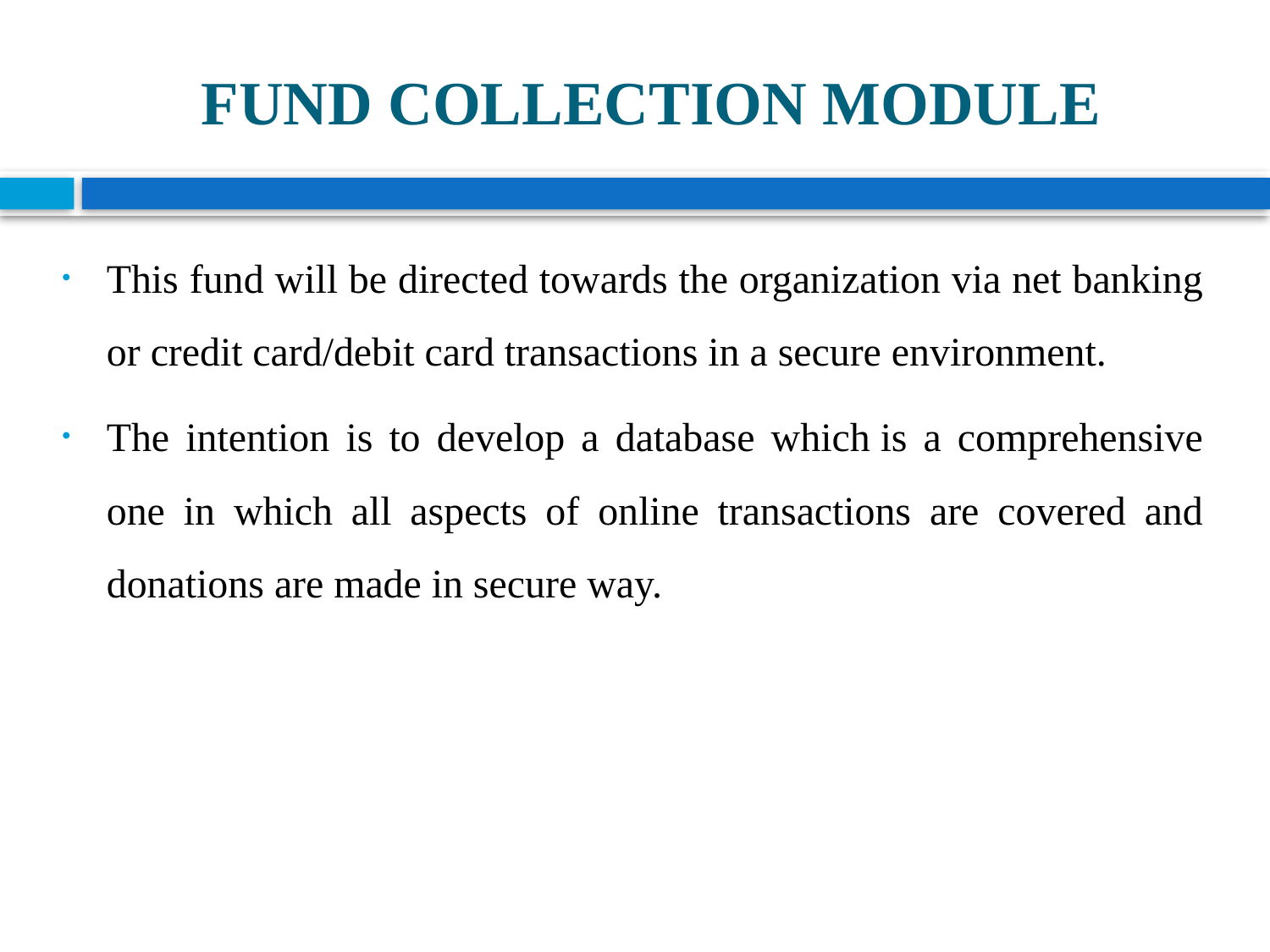

# FUND COLLECTION MODULE
This fund will be directed towards the organization via net banking or credit card/debit card transactions in a secure environment.
The intention is to develop a database which is a comprehensive one in which all aspects of online transactions are covered and donations are made in secure way.